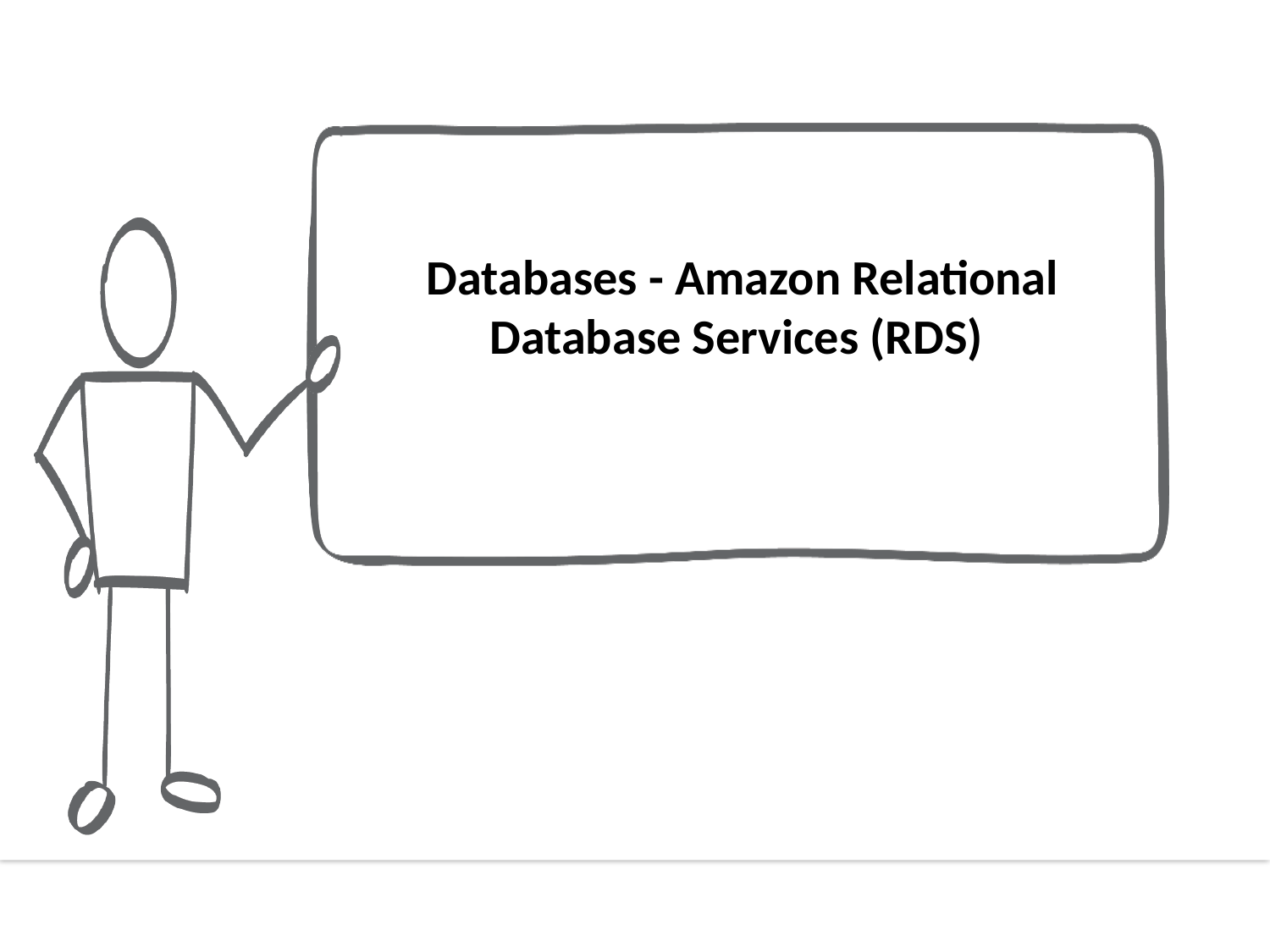

# Databases - Amazon Relational Database Services (RDS)